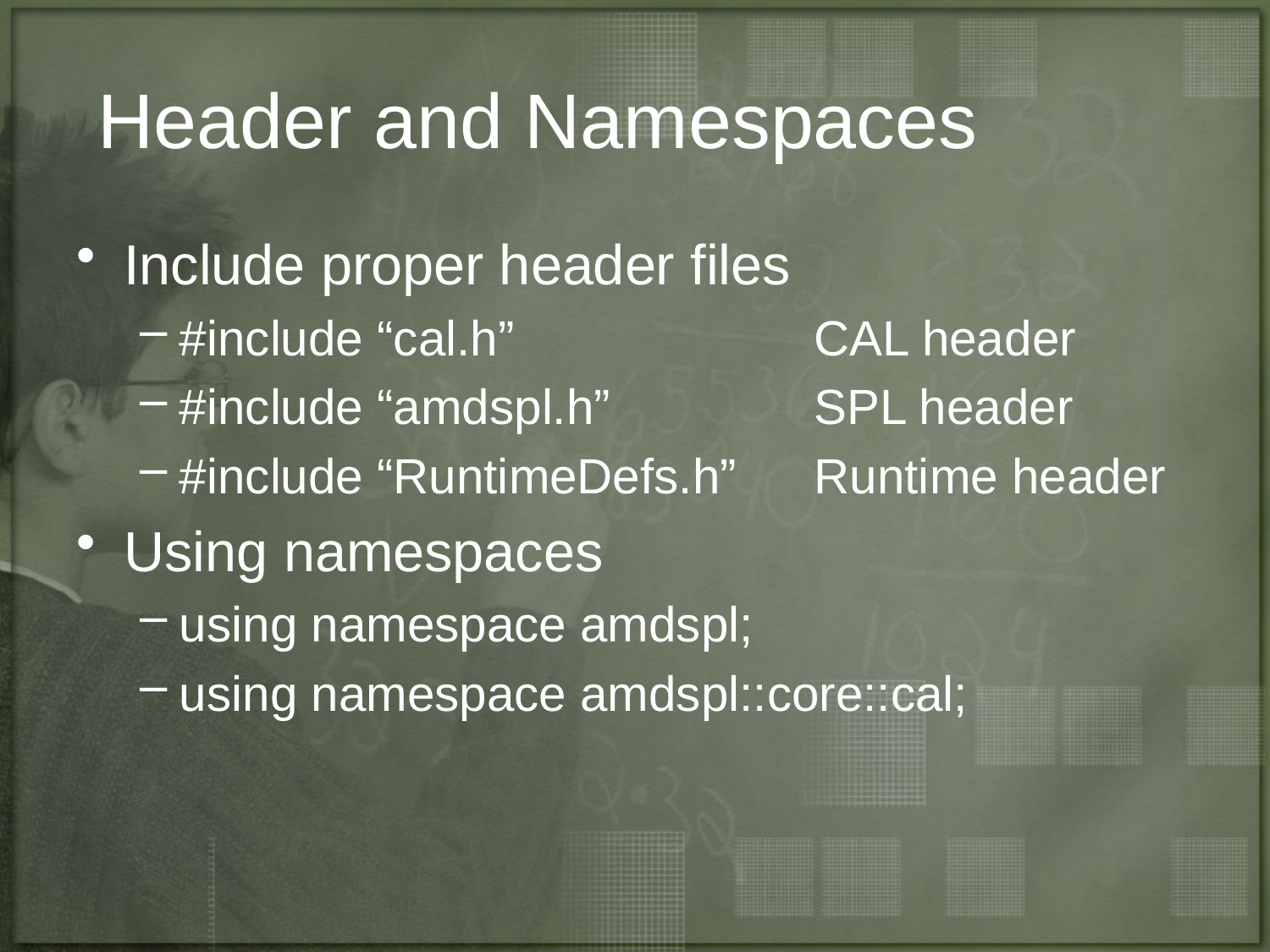

# Header and Namespaces
Include proper header files
#include “cal.h”			CAL header
#include “amdspl.h”		SPL header
#include “RuntimeDefs.h”	Runtime header
Using namespaces
using namespace amdspl;
using namespace amdspl::core::cal;